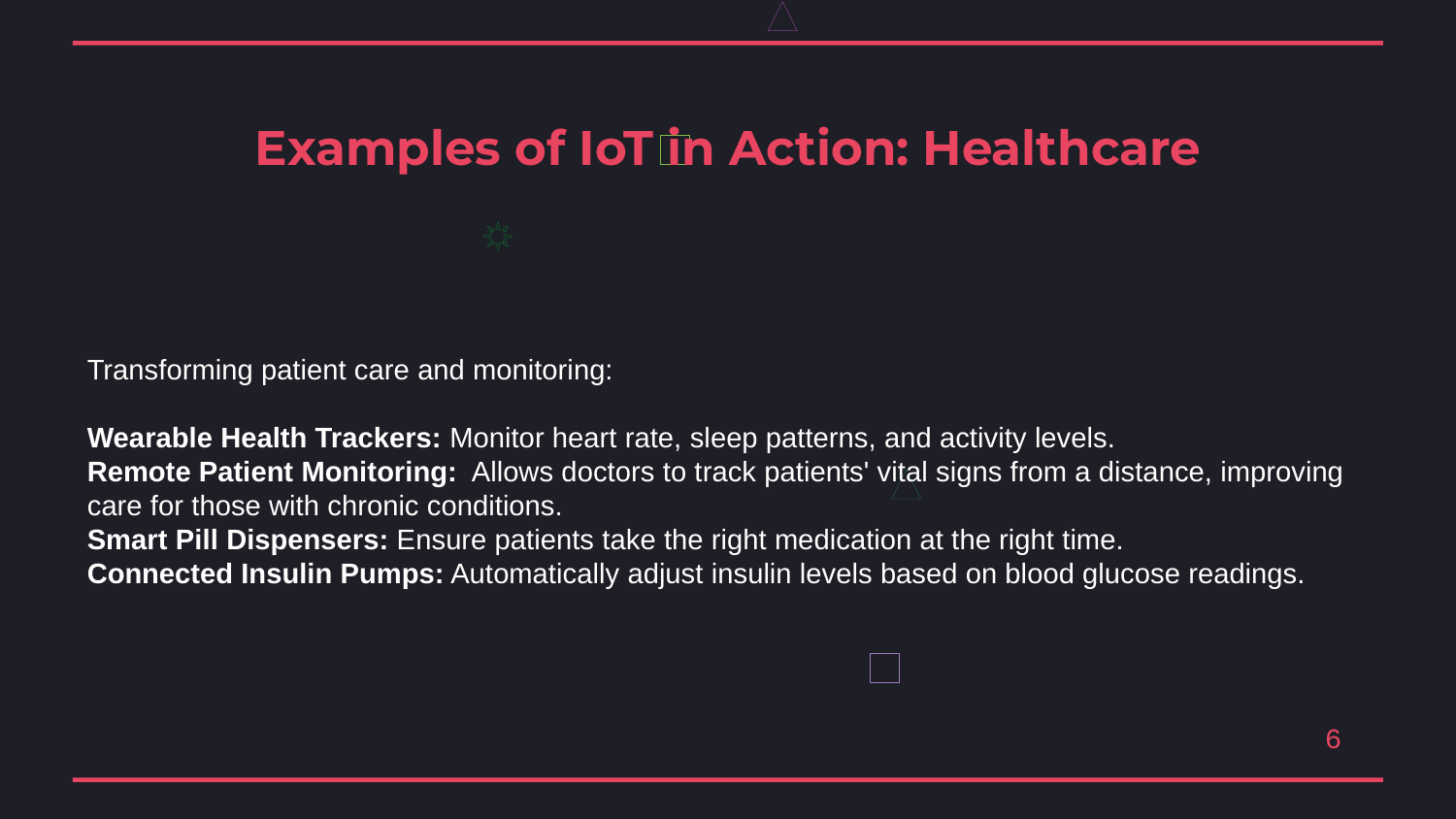

Examples of IoT in Action: Healthcare

Transforming patient care and monitoring:

Wearable Health Trackers: Monitor heart rate, sleep patterns, and activity levels.
Remote Patient Monitoring:  Allows doctors to track patients' vital signs from a distance, improving care for those with chronic conditions.
Smart Pill Dispensers: Ensure patients take the right medication at the right time.
Connected Insulin Pumps: Automatically adjust insulin levels based on blood glucose readings.

6